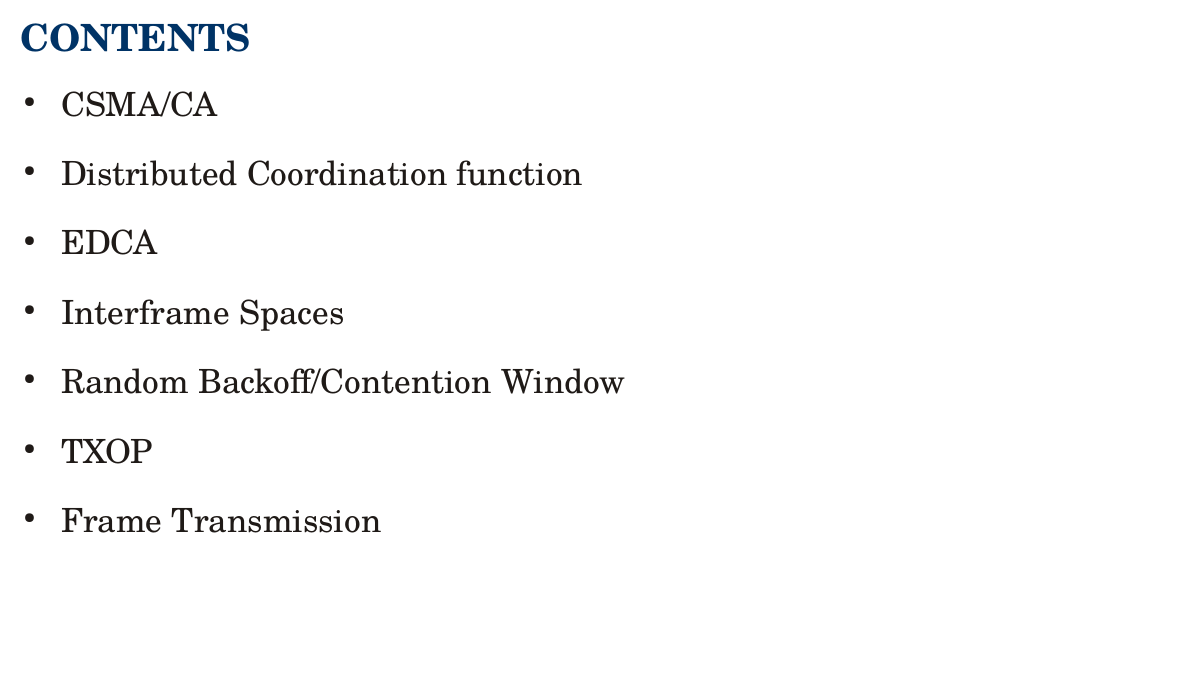

CONTENTS
CSMA/CA
Distributed Coordination function
EDCA
Interframe Spaces
Random Backoff/Contention Window
TXOP
Frame Transmission